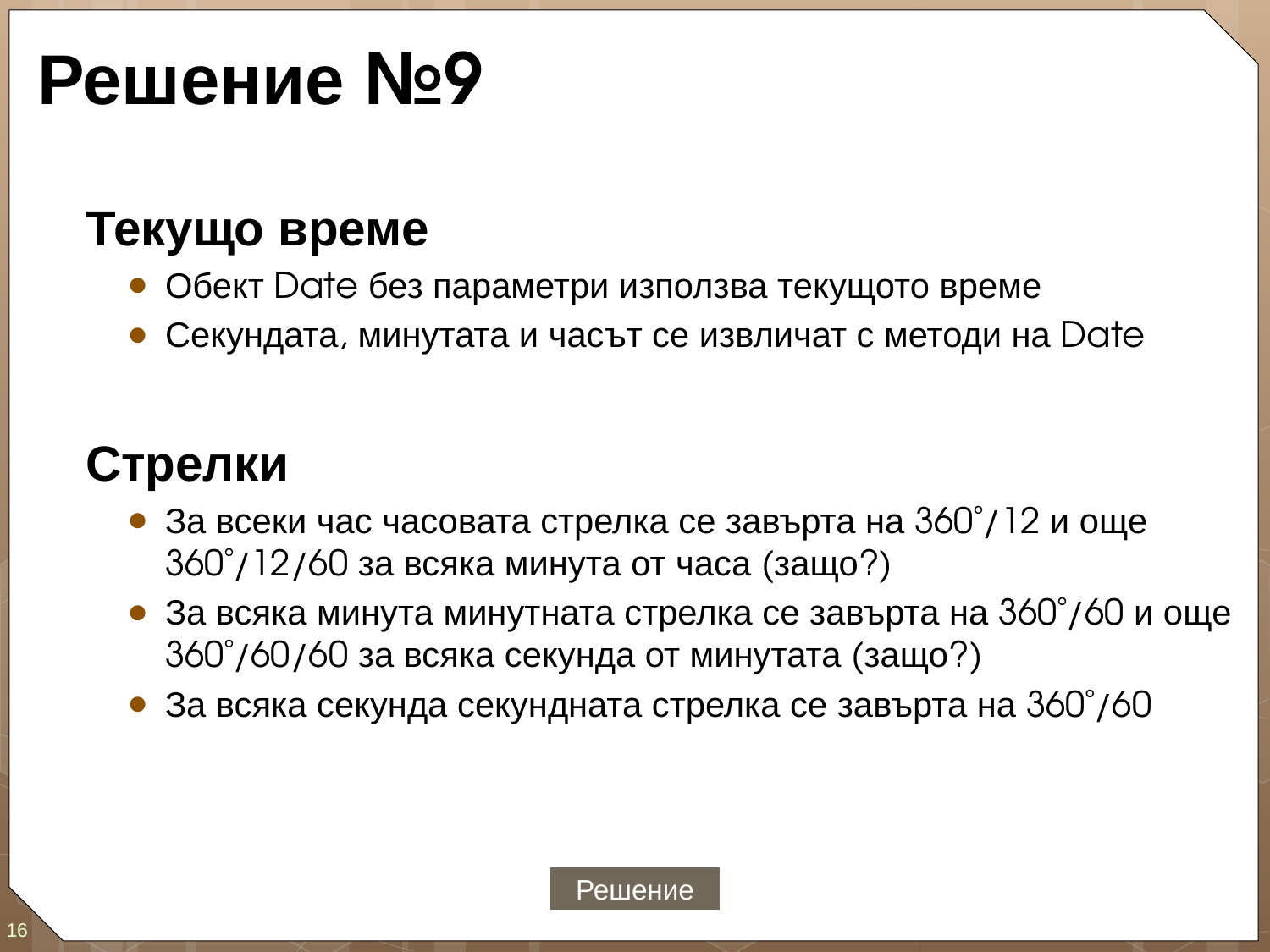

# Решение №9
Текущо време
Обект Date без параметри използва текущото време
Секундата, минутата и часът се извличат с методи на Date

Стрелки
За всеки час часовата стрелка се завърта на 360°/12 и още 360°/12/60 за всяка минута от часа (защо?)
За всяка минута минутната стрелка се завърта на 360°/60 и още 360°/60/60 за всяка секунда от минутата (защо?)
За всяка секунда секундната стрелка се завърта на 360°/60
Решение